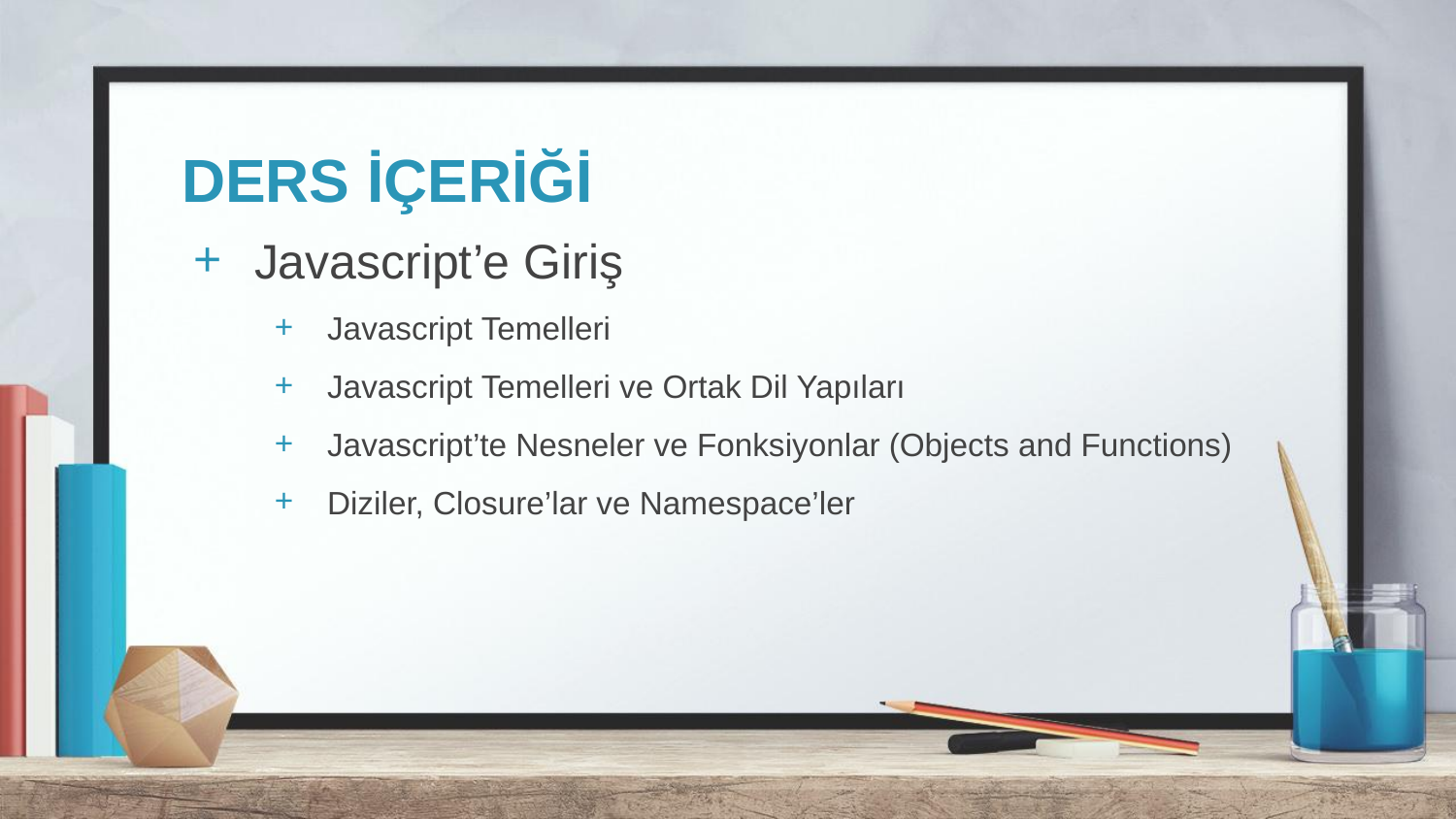

# DERS İÇERİĞİ
Javascript’e Giriş
Javascript Temelleri
Javascript Temelleri ve Ortak Dil Yapıları
Javascript’te Nesneler ve Fonksiyonlar (Objects and Functions)
Diziler, Closure’lar ve Namespace’ler